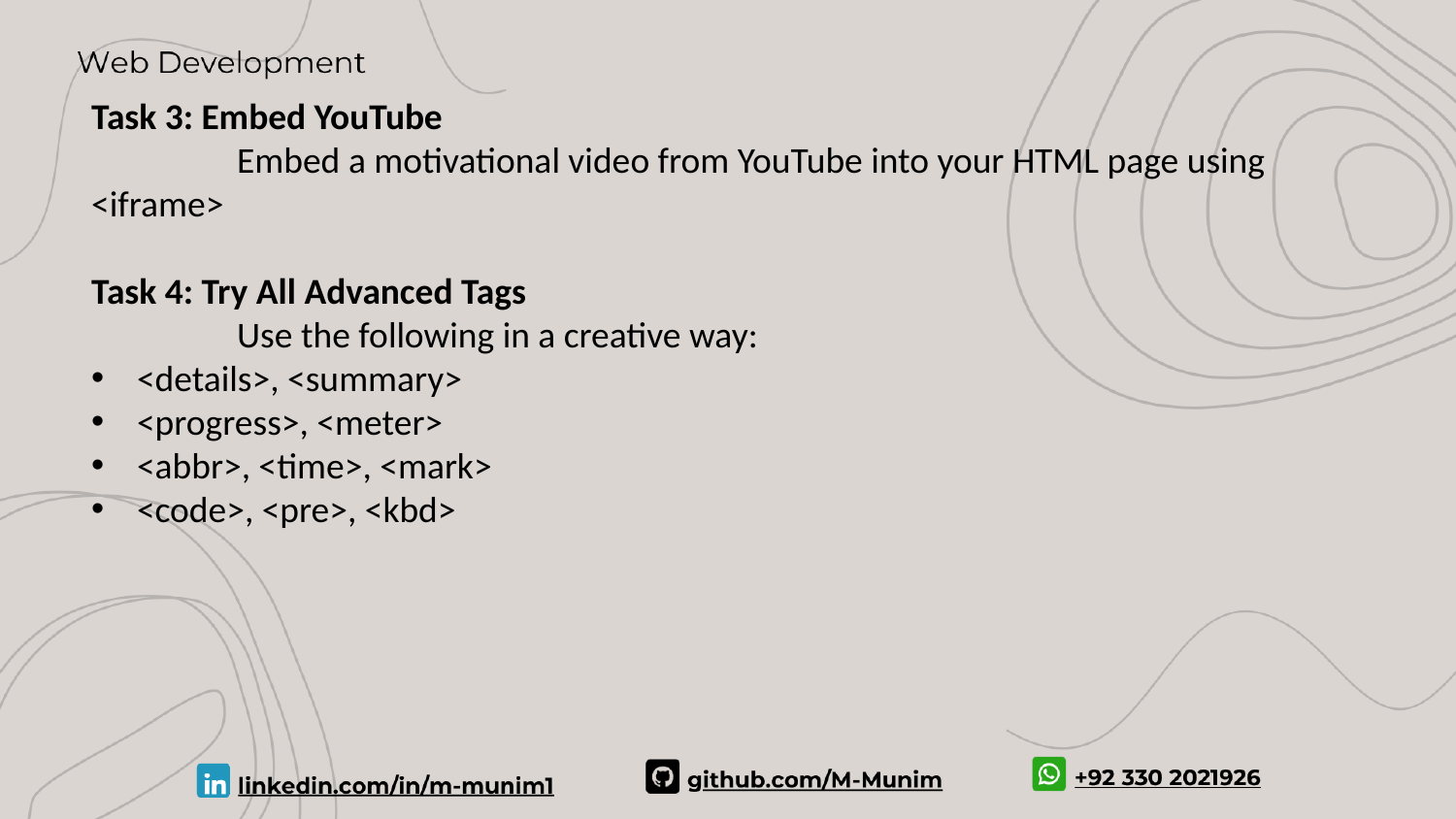

Task 3: Embed YouTube
	Embed a motivational video from YouTube into your HTML page using <iframe>

Task 4: Try All Advanced Tags
	Use the following in a creative way:
<details>, <summary>
<progress>, <meter>
<abbr>, <time>, <mark>
<code>, <pre>, <kbd>